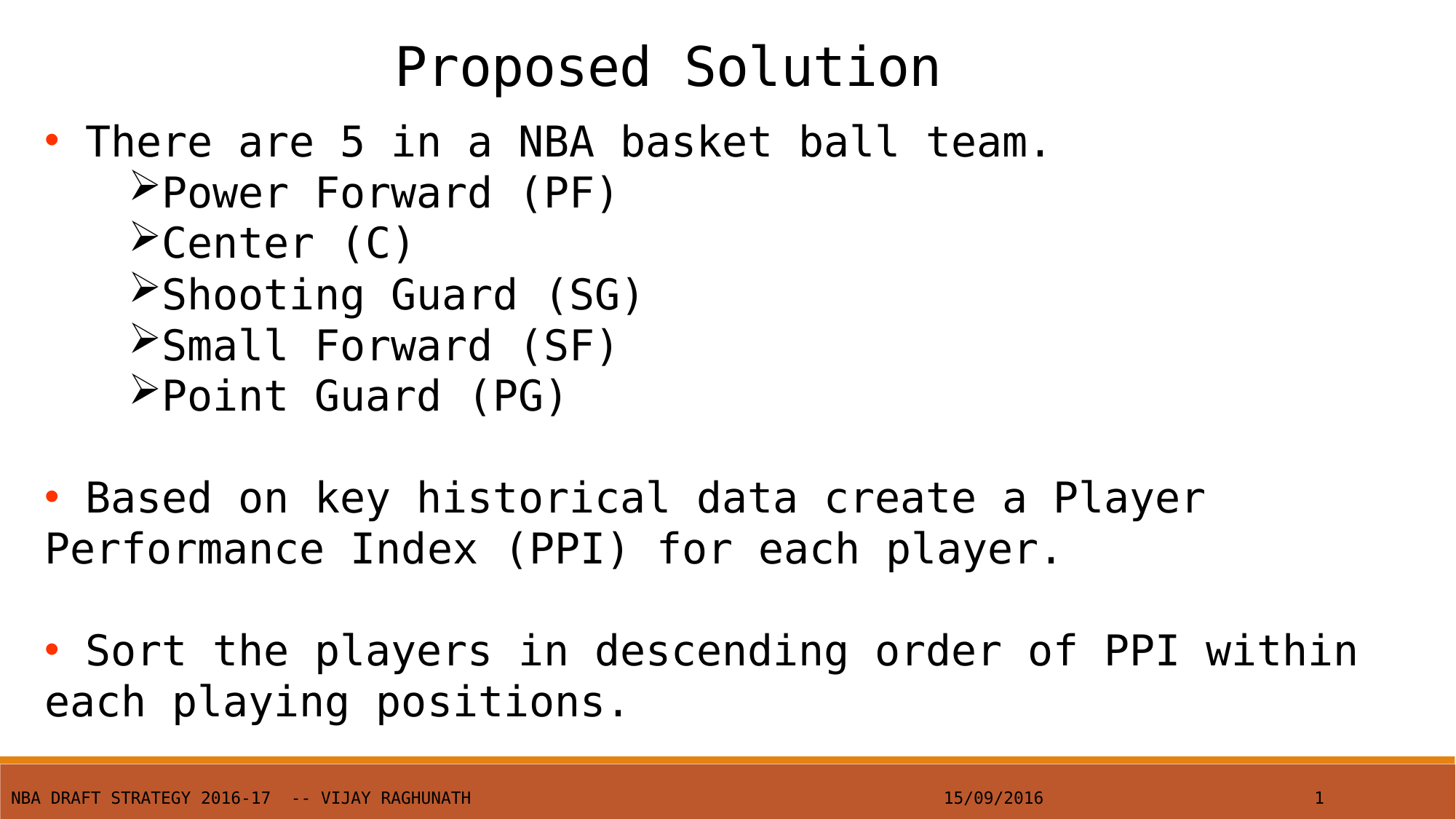

Proposed Solution

 There are 5 in a NBA basket ball team.
Power Forward (PF)
Center (C)
Shooting Guard (SG)
Small Forward (SF)
Point Guard (PG)

 Based on key historical data create a Player Performance Index (PPI) for each player.

 Sort the players in descending order of PPI within each playing positions.

NBA Draft Strategy 2016-17  -- Vijay Raghunath
15/09/2016
1